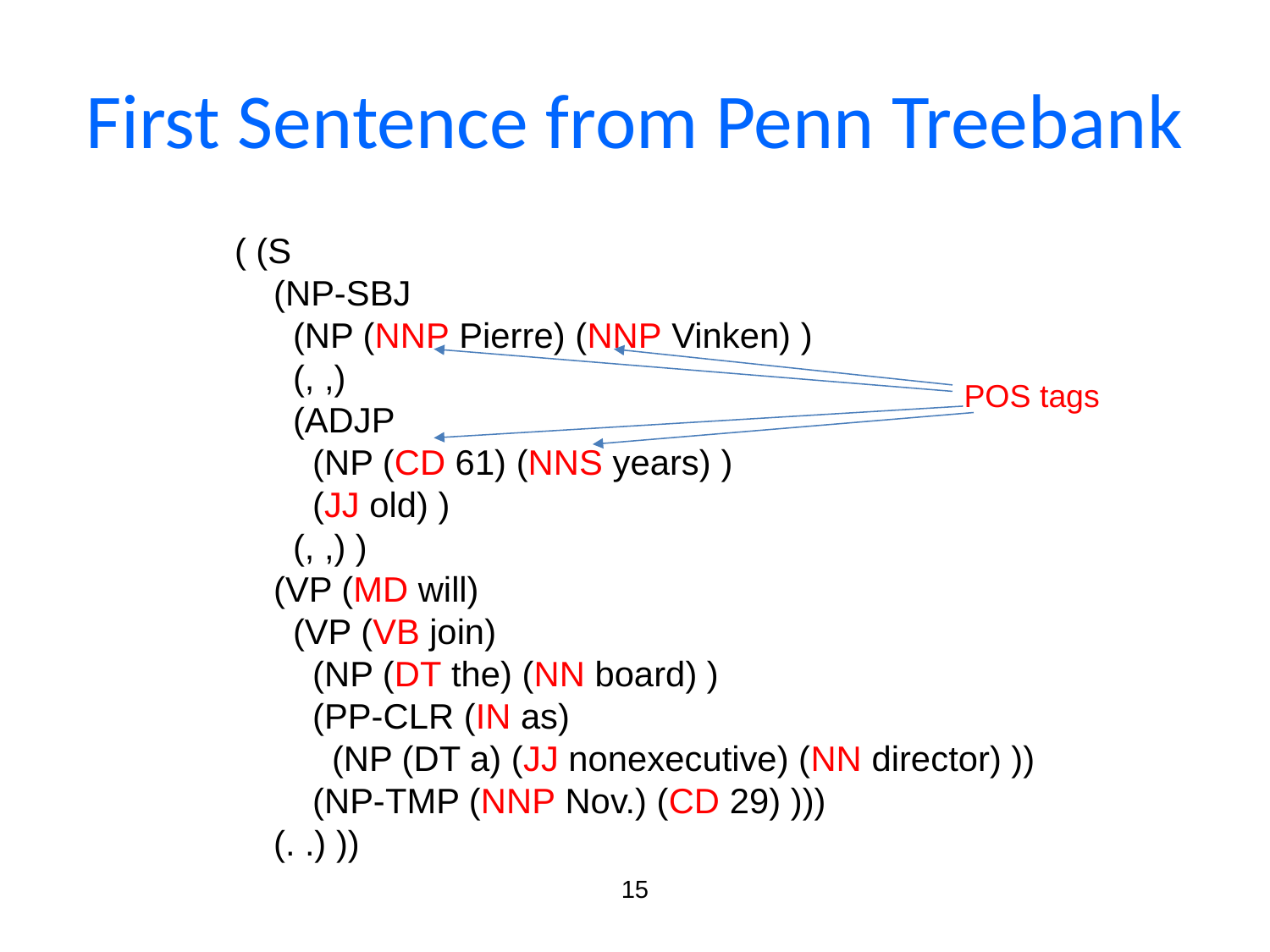

First Sentence from Penn Treebank
( (S
    (NP-SBJ
      (NP (NNP Pierre) (NNP Vinken) )
      (, ,)
      (ADJP
        (NP (CD 61) (NNS years) )
        (JJ old) )
      (, ,) )
    (VP (MD will)
      (VP (VB join)
        (NP (DT the) (NN board) )
        (PP-CLR (IN as)
          (NP (DT a) (JJ nonexecutive) (NN director) ))
        (NP-TMP (NNP Nov.) (CD 29) )))
    (. .) ))

POS tags
15